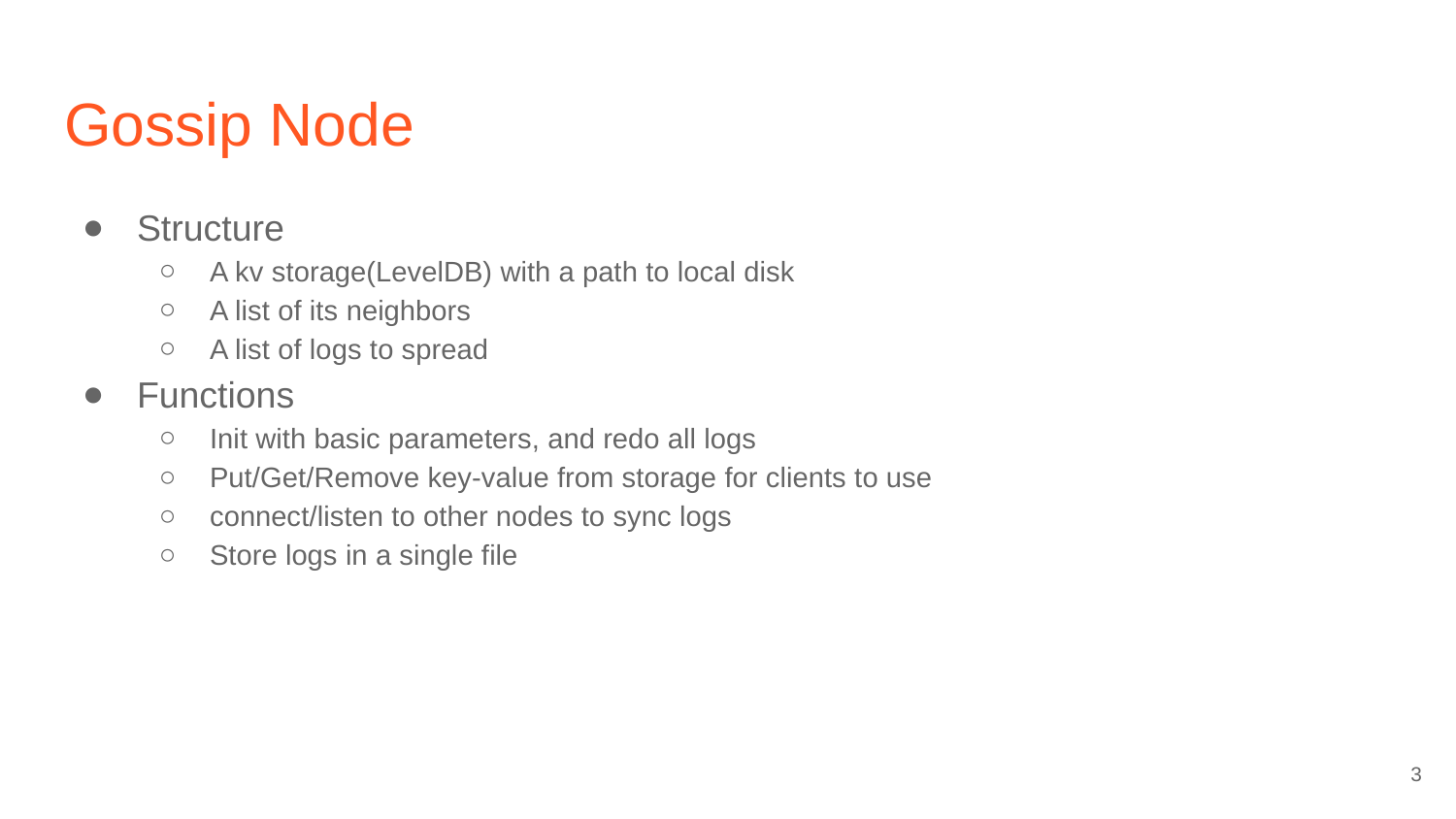

# Gossip Node
Structure
A kv storage(LevelDB) with a path to local disk
A list of its neighbors
A list of logs to spread
Functions
Init with basic parameters, and redo all logs
Put/Get/Remove key-value from storage for clients to use
connect/listen to other nodes to sync logs
Store logs in a single file

3